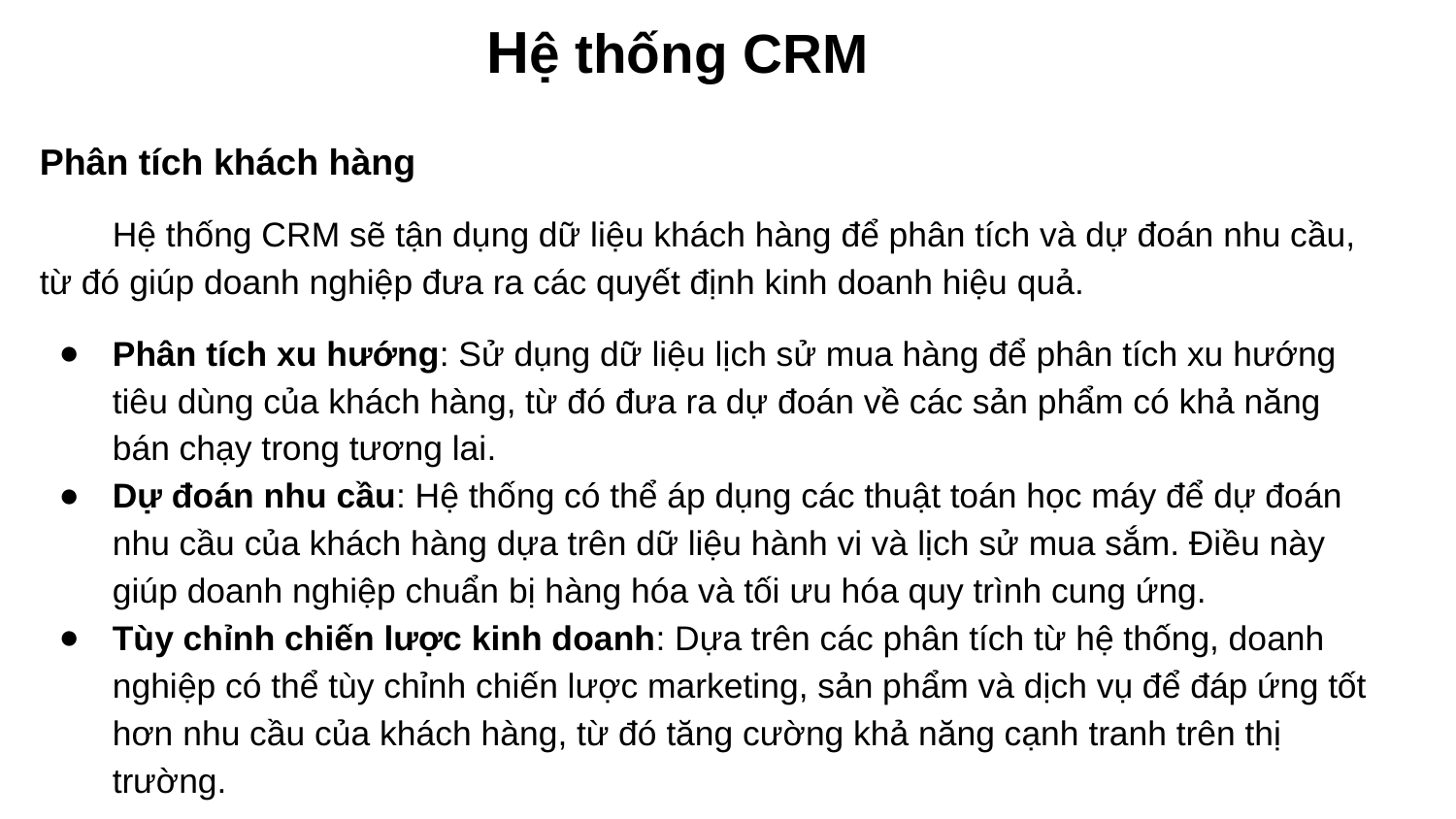

# Hệ thống CRM
Phân tích khách hàng
Hệ thống CRM sẽ tận dụng dữ liệu khách hàng để phân tích và dự đoán nhu cầu, từ đó giúp doanh nghiệp đưa ra các quyết định kinh doanh hiệu quả.
Phân tích xu hướng: Sử dụng dữ liệu lịch sử mua hàng để phân tích xu hướng tiêu dùng của khách hàng, từ đó đưa ra dự đoán về các sản phẩm có khả năng bán chạy trong tương lai.
Dự đoán nhu cầu: Hệ thống có thể áp dụng các thuật toán học máy để dự đoán nhu cầu của khách hàng dựa trên dữ liệu hành vi và lịch sử mua sắm. Điều này giúp doanh nghiệp chuẩn bị hàng hóa và tối ưu hóa quy trình cung ứng.
Tùy chỉnh chiến lược kinh doanh: Dựa trên các phân tích từ hệ thống, doanh nghiệp có thể tùy chỉnh chiến lược marketing, sản phẩm và dịch vụ để đáp ứng tốt hơn nhu cầu của khách hàng, từ đó tăng cường khả năng cạnh tranh trên thị trường.